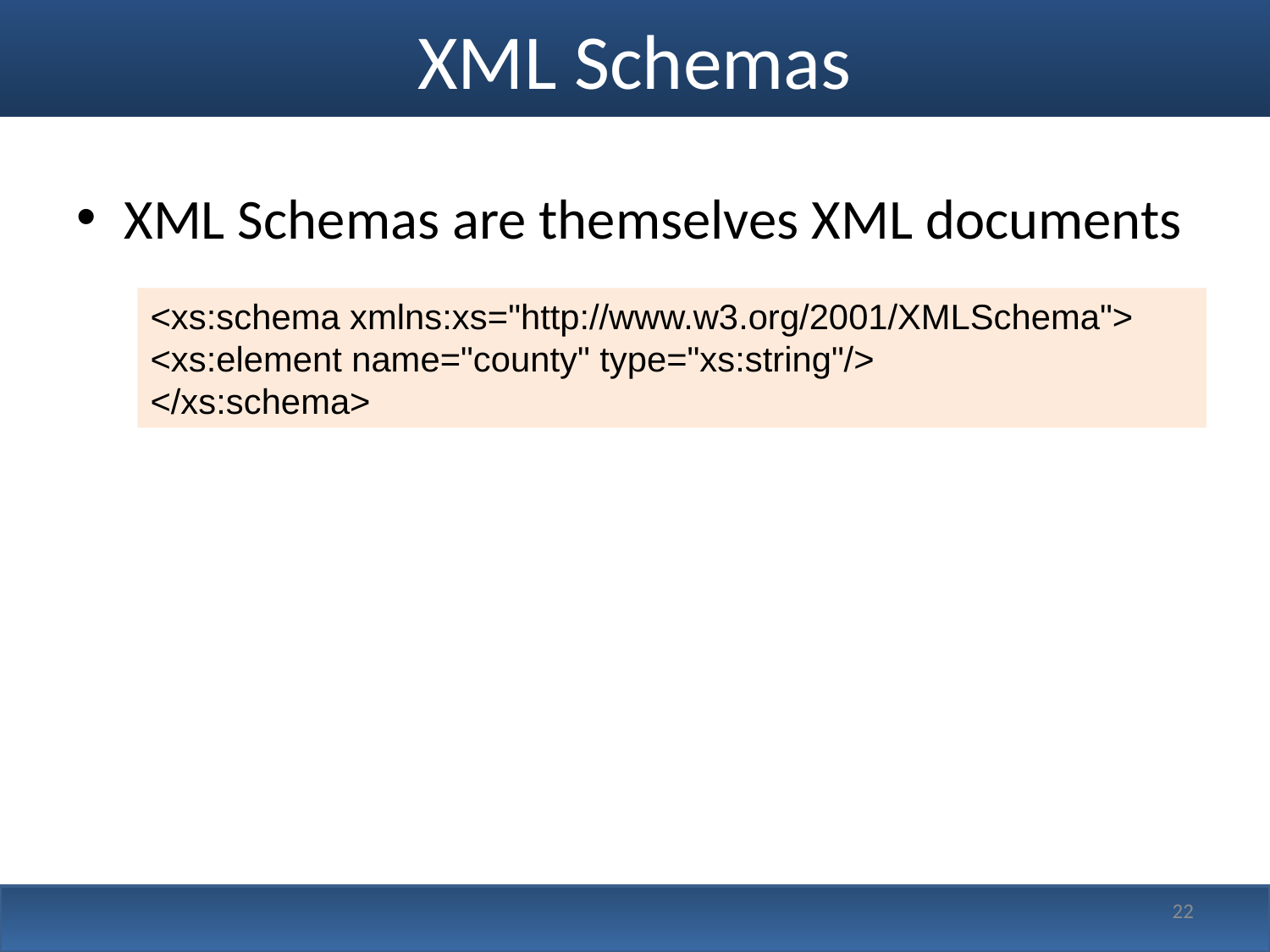

# XML Schemas
XML Schemas are themselves XML documents

<xs:schema xmlns:xs="http://www.w3.org/2001/XMLSchema"> 	<xs:element name="county" type="xs:string"/>
</xs:schema>
22